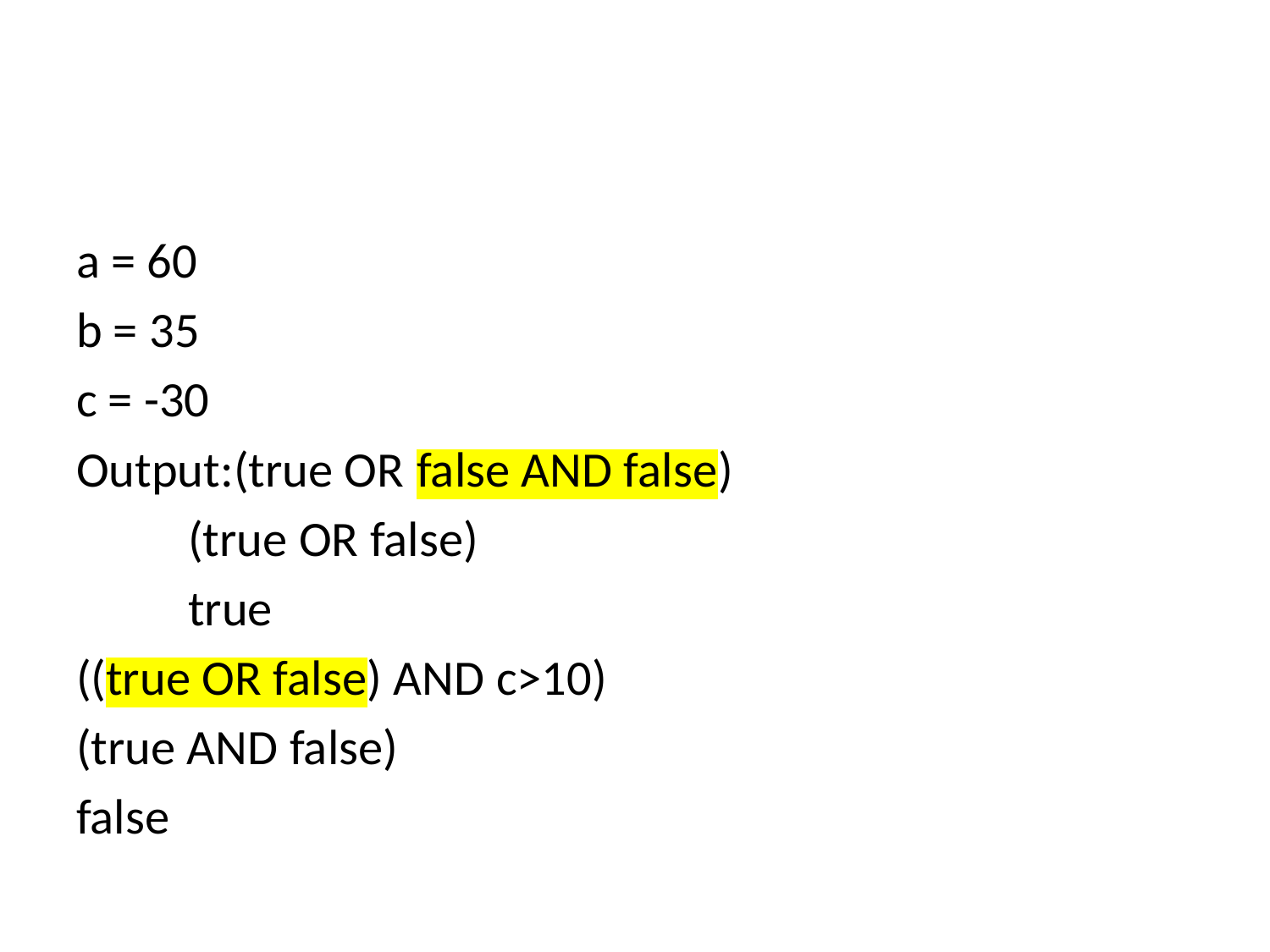

#
a = 60
b = 35
c = -30
Output:(true OR false AND false)
		(true OR false)
			true
((true OR false) AND c>10)
(true AND false)
false